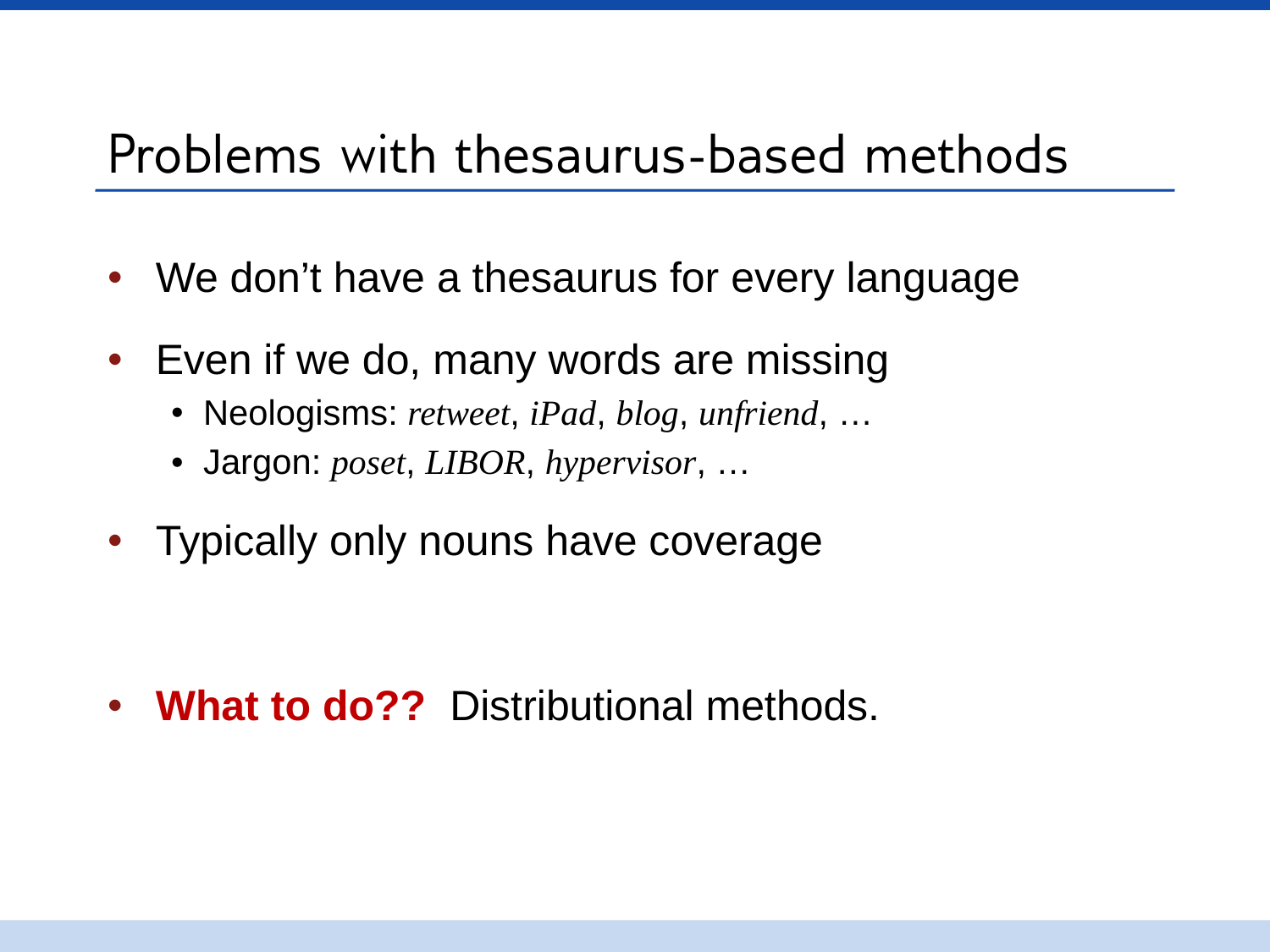

# Problems with thesaurus-based methods
We don’t have a thesaurus for every language
Even if we do, many words are missing
Neologisms: retweet, iPad, blog, unfriend, …
Jargon: poset, LIBOR, hypervisor, …
Typically only nouns have coverage

What to do??  Distributional methods.